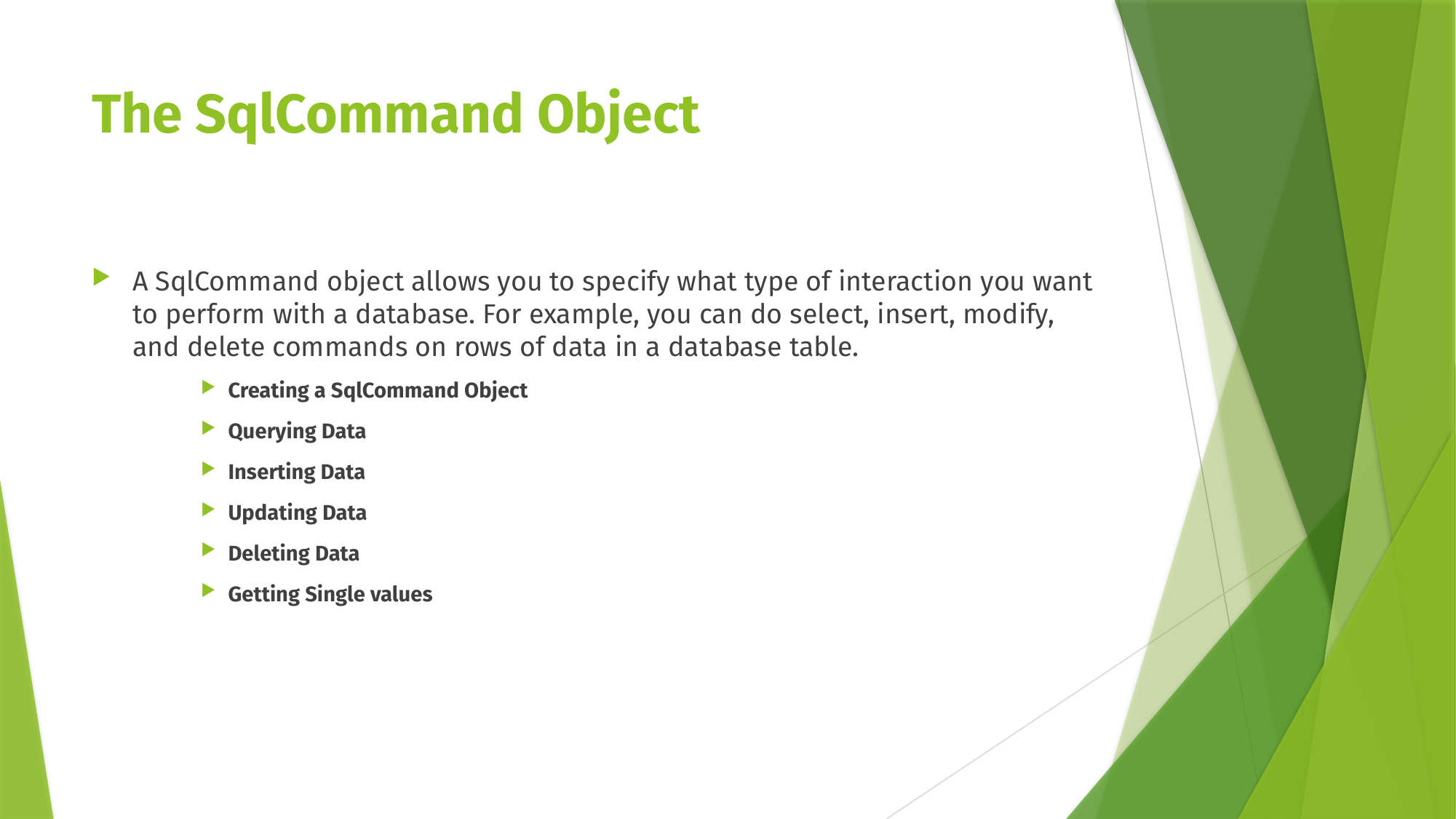

# The SqlCommand Object
A SqlCommand object allows you to specify what type of interaction you want to perform with a database. For example, you can do select, insert, modify, and delete commands on rows of data in a database table.
Creating a SqlCommand Object
Querying Data
Inserting Data
Updating Data
Deleting Data
Getting Single values